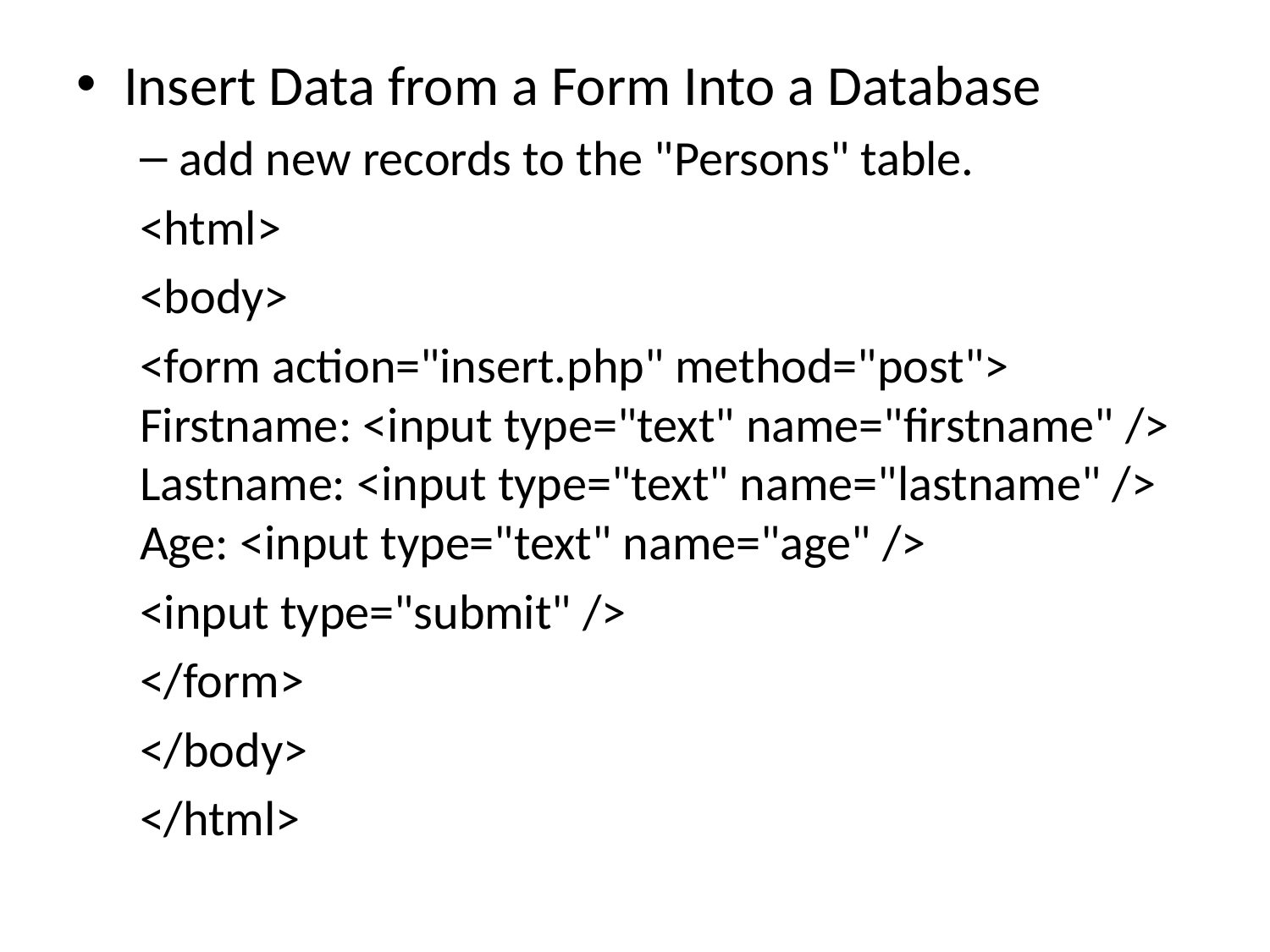

Insert Data from a Form Into a Database
add new records to the "Persons" table.
<html>
<body>
<form action="insert.php" method="post"> Firstname: <input type="text" name="firstname" /> Lastname: <input type="text" name="lastname" /> Age: <input type="text" name="age" />
<input type="submit" />
</form>
</body>
</html>